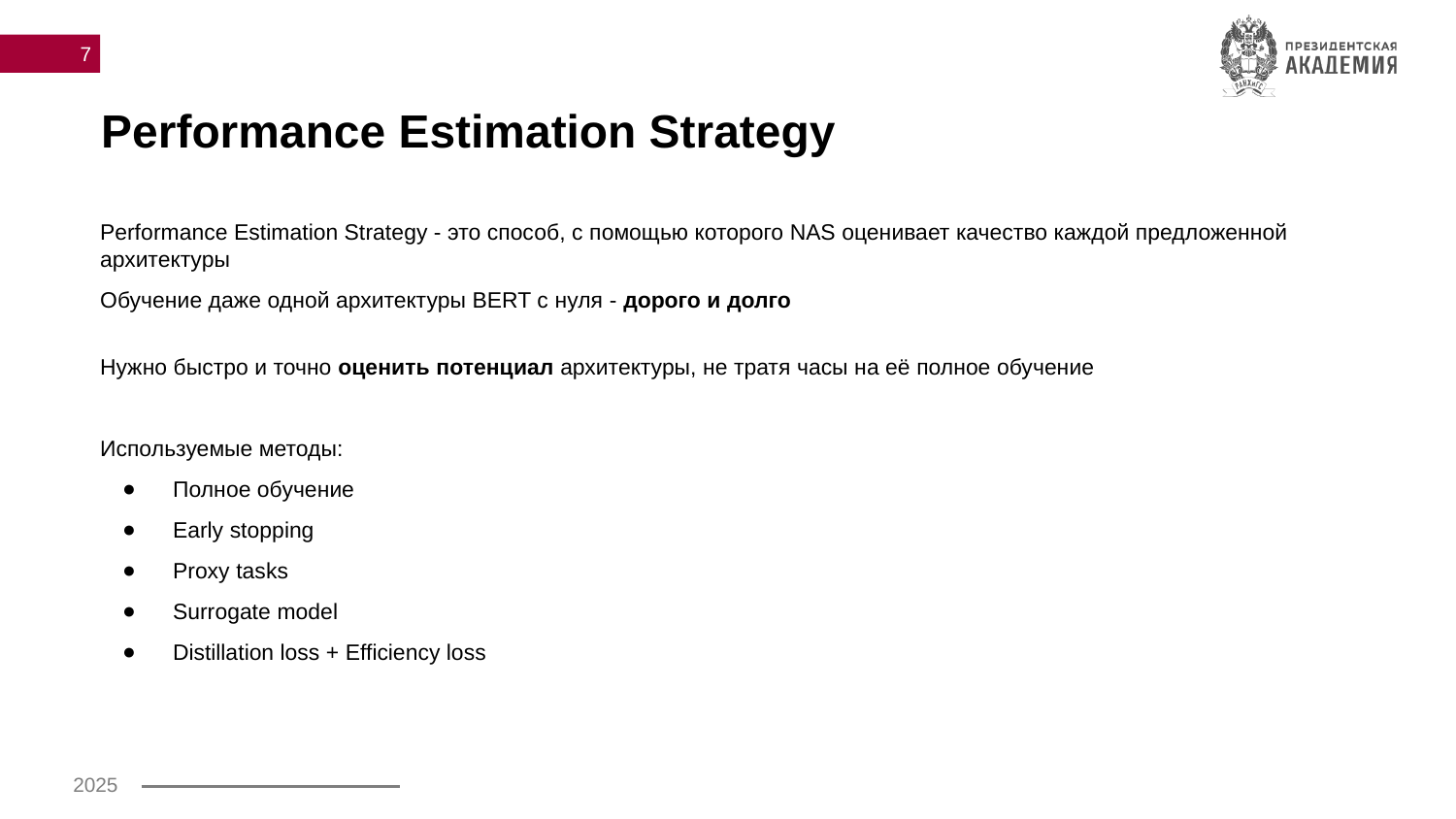

# Performance Estimation Strategy
Performance Estimation Strategy - это способ, с помощью которого NAS оценивает качество каждой предложенной архитектуры
Обучение даже одной архитектуры BERT с нуля - дорого и долго
Нужно быстро и точно оценить потенциал архитектуры, не тратя часы на её полное обучение

Используемые методы:
Полное обучение
Early stopping
Proxy tasks
Surrogate model
Distillation loss + Efficiency loss